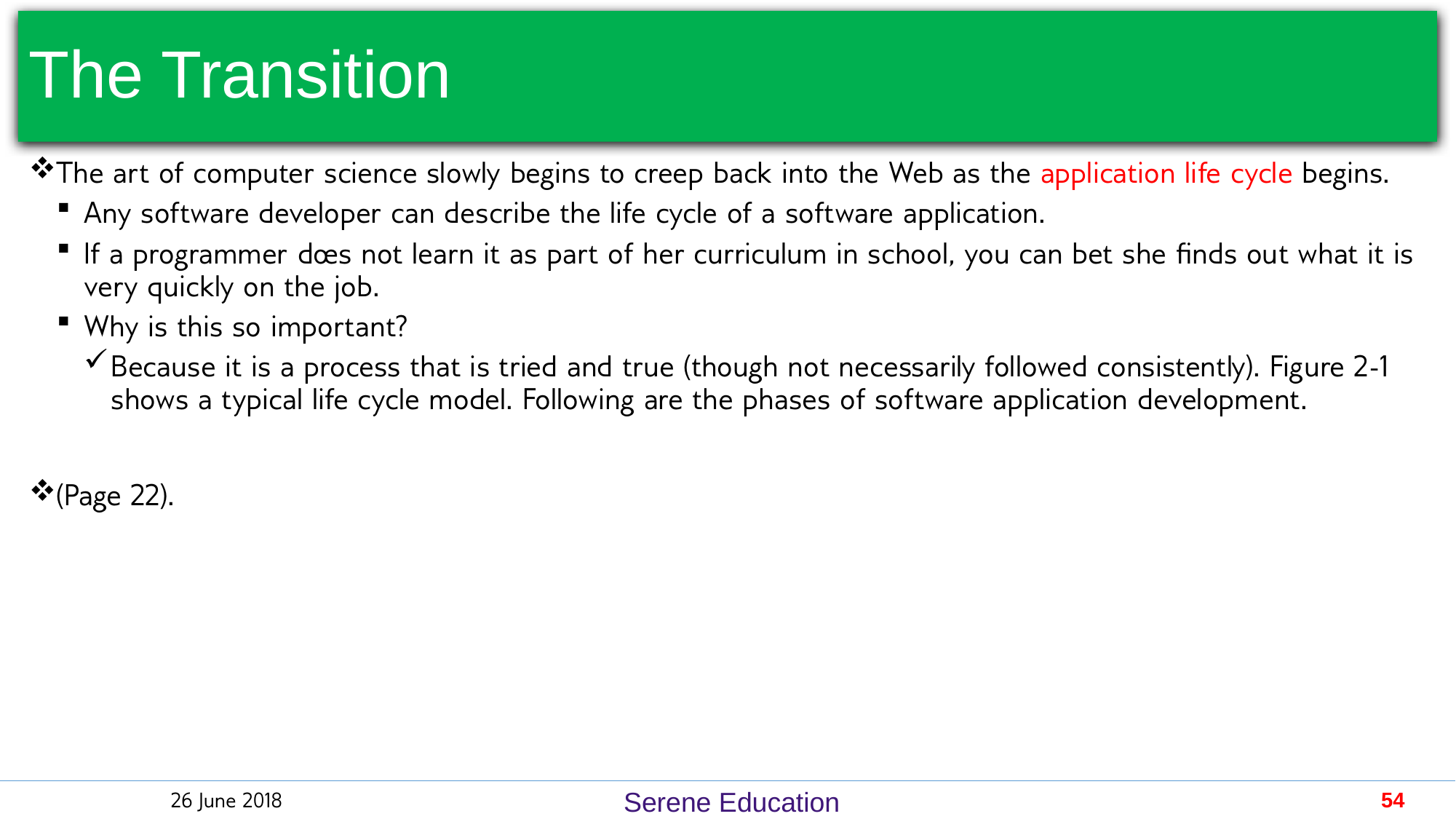

# The Transition
The art of computer science slowly begins to creep back into the Web as the application life cycle begins.
Any software developer can describe the life cycle of a software application.
If a programmer does not learn it as part of her curriculum in school, you can bet she finds out what it is very quickly on the job.
Why is this so important?
Because it is a process that is tried and true (though not necessarily followed consistently). Figure 2-1 shows a typical life cycle model. Following are the phases of software application development.

(Page 22).
26 June 2018
54